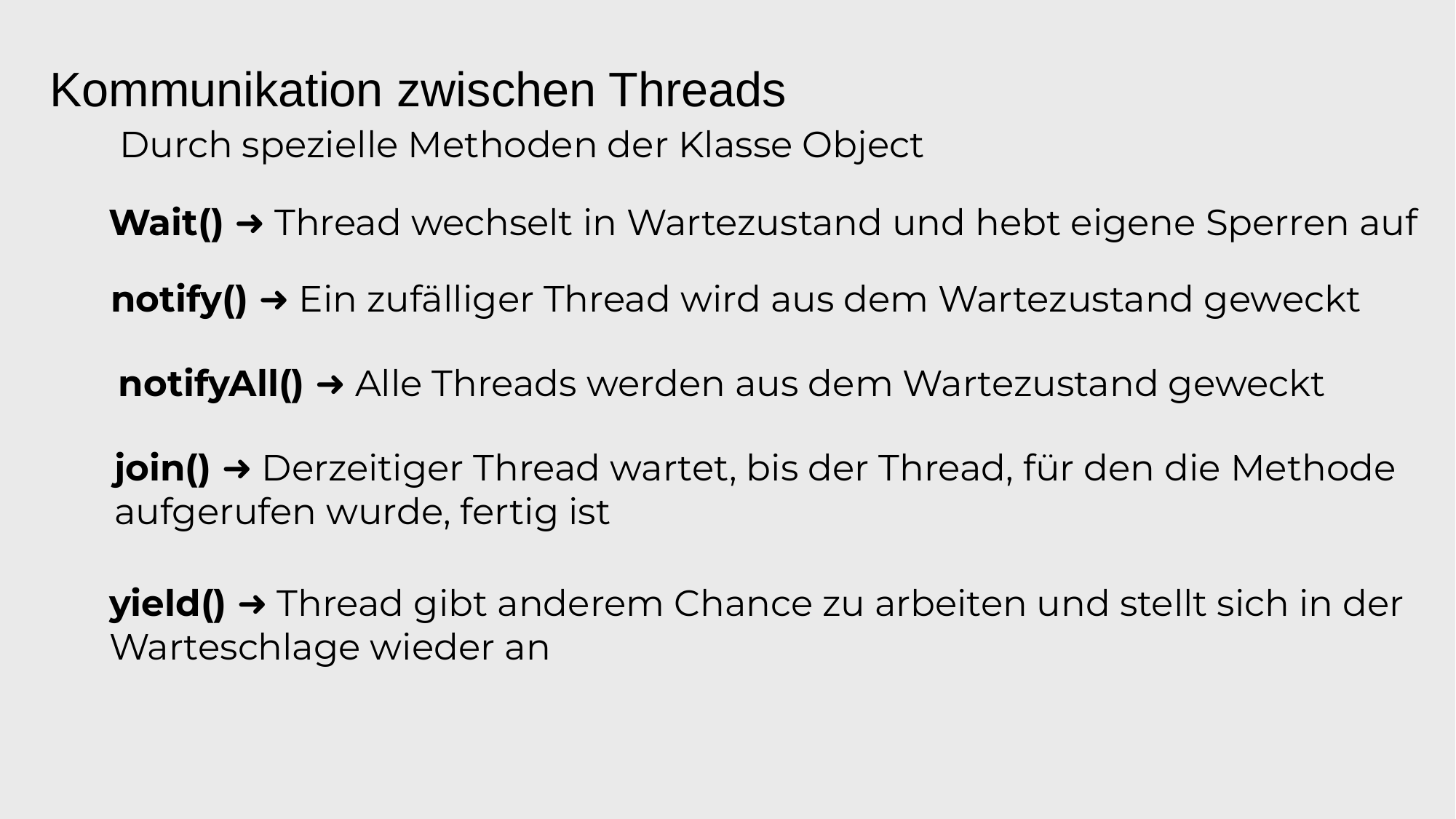

Kommunikation zwischen Threads
Durch spezielle Methoden der Klasse Object
Wait() ➜ Thread wechselt in Wartezustand und hebt eigene Sperren auf
notify() ➜ Ein zufälliger Thread wird aus dem Wartezustand geweckt
notifyAll() ➜ Alle Threads werden aus dem Wartezustand geweckt
join() ➜ Derzeitiger Thread wartet, bis der Thread, für den die Methode
aufgerufen wurde, fertig ist
yield() ➜ Thread gibt anderem Chance zu arbeiten und stellt sich in der
Warteschlage wieder an